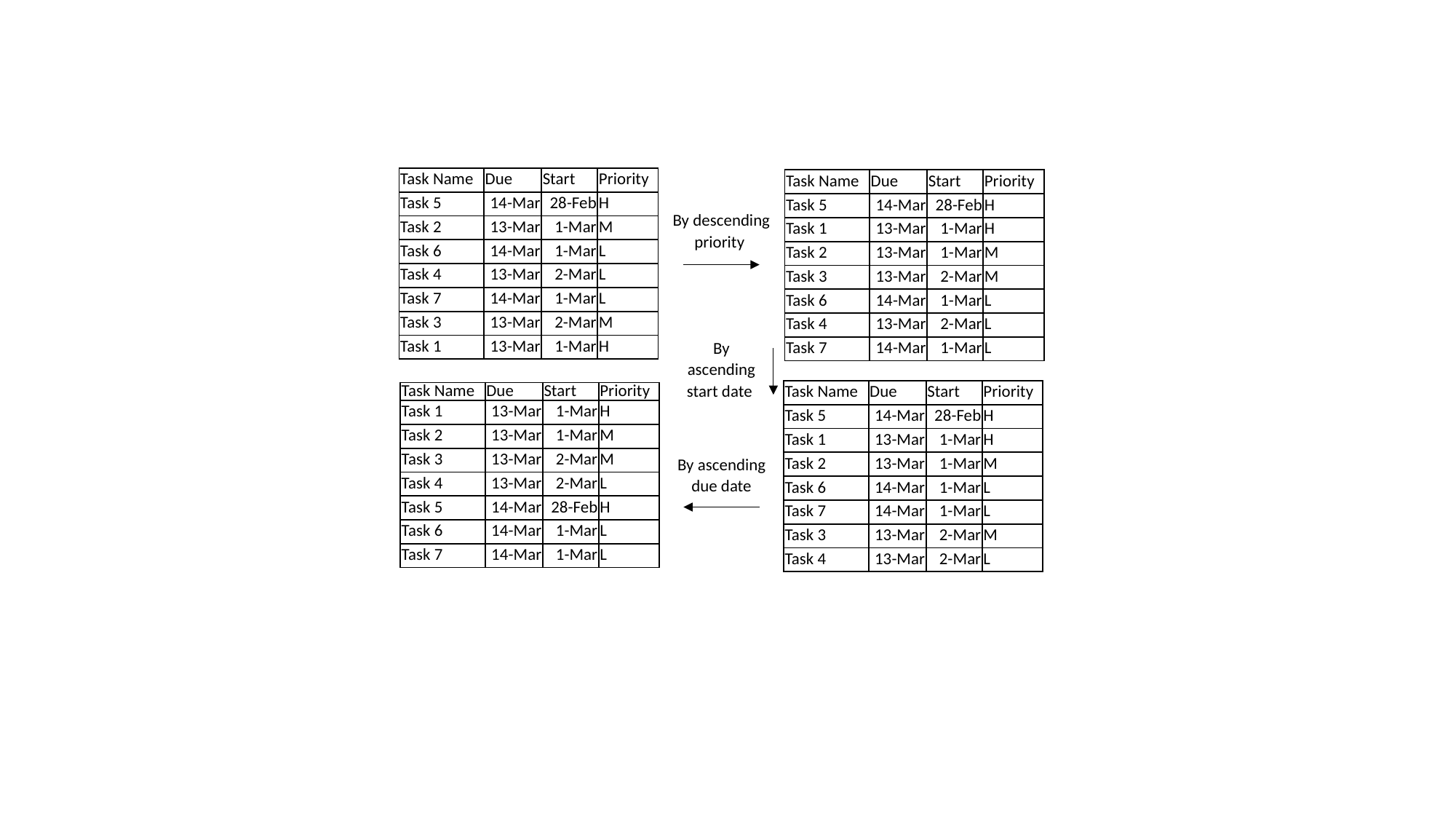

| Task Name | Due | Start | Priority |
| --- | --- | --- | --- |
| Task 5 | 14-Mar | 28-Feb | H |
| Task 2 | 13-Mar | 1-Mar | M |
| Task 6 | 14-Mar | 1-Mar | L |
| Task 4 | 13-Mar | 2-Mar | L |
| Task 7 | 14-Mar | 1-Mar | L |
| Task 3 | 13-Mar | 2-Mar | M |
| Task 1 | 13-Mar | 1-Mar | H |
| Task Name | Due | Start | Priority |
| --- | --- | --- | --- |
| Task 5 | 14-Mar | 28-Feb | H |
| Task 1 | 13-Mar | 1-Mar | H |
| Task 2 | 13-Mar | 1-Mar | M |
| Task 3 | 13-Mar | 2-Mar | M |
| Task 6 | 14-Mar | 1-Mar | L |
| Task 4 | 13-Mar | 2-Mar | L |
| Task 7 | 14-Mar | 1-Mar | L |
By descending priority
By ascending start date
| Task Name | Due | Start | Priority |
| --- | --- | --- | --- |
| Task 5 | 14-Mar | 28-Feb | H |
| Task 1 | 13-Mar | 1-Mar | H |
| Task 2 | 13-Mar | 1-Mar | M |
| Task 6 | 14-Mar | 1-Mar | L |
| Task 7 | 14-Mar | 1-Mar | L |
| Task 3 | 13-Mar | 2-Mar | M |
| Task 4 | 13-Mar | 2-Mar | L |
| Task Name | Due | Start | Priority |
| --- | --- | --- | --- |
| Task 1 | 13-Mar | 1-Mar | H |
| Task 2 | 13-Mar | 1-Mar | M |
| Task 3 | 13-Mar | 2-Mar | M |
| Task 4 | 13-Mar | 2-Mar | L |
| Task 5 | 14-Mar | 28-Feb | H |
| Task 6 | 14-Mar | 1-Mar | L |
| Task 7 | 14-Mar | 1-Mar | L |
By ascending due date